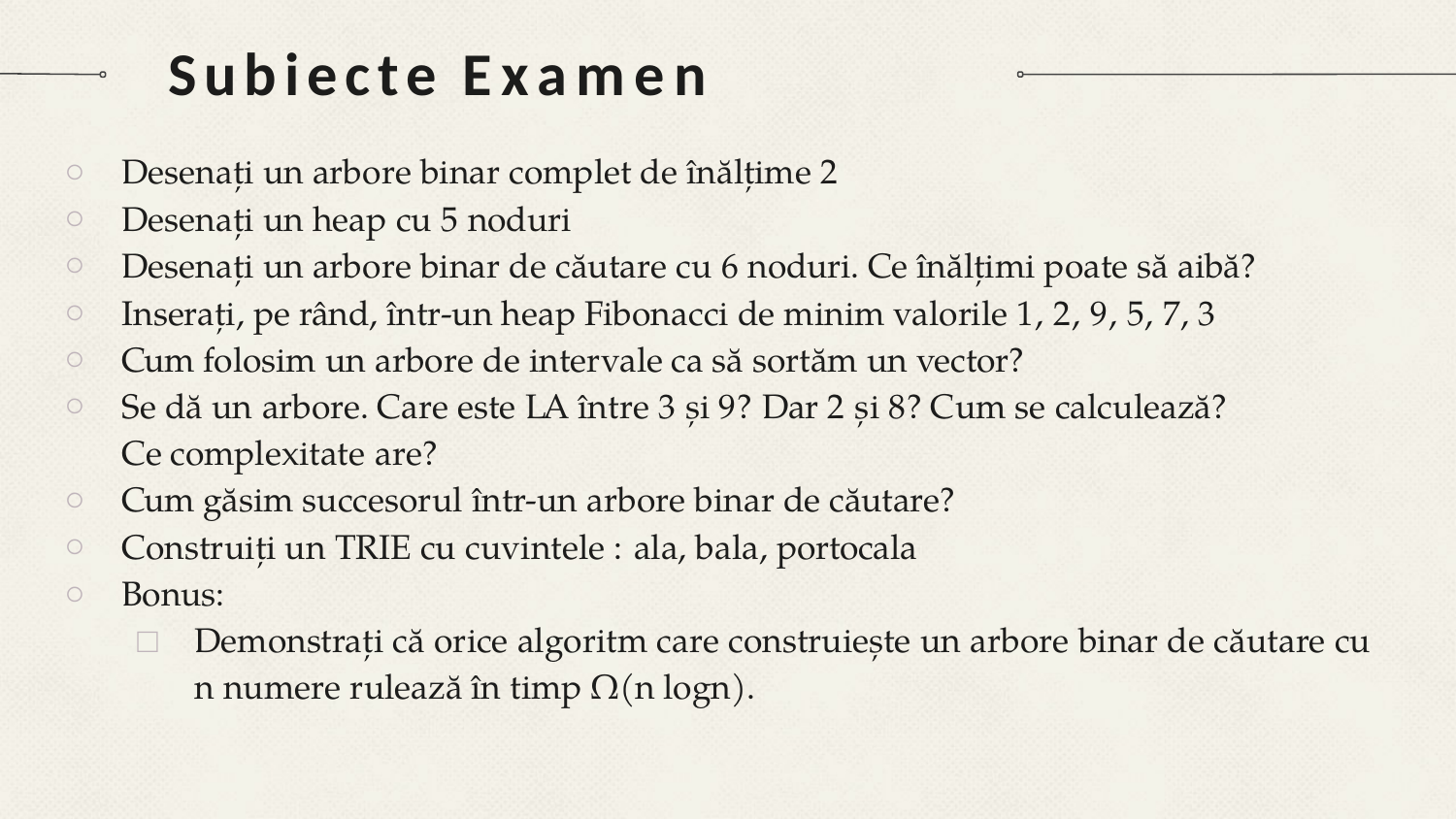

# Subiecte Examen
Desenați un arbore binar complet de înălțime 2
Desenați un heap cu 5 noduri
Desenați un arbore binar de căutare cu 6 noduri. Ce înălțimi poate să aibă?
Inserați, pe rând, într-un heap Fibonacci de minim valorile 1, 2, 9, 5, 7, 3
Cum folosim un arbore de intervale ca să sortăm un vector?
Se dă un arbore. Care este LA între 3 și 9? Dar 2 și 8? Cum se calculează? Ce complexitate are?
Cum găsim succesorul într-un arbore binar de căutare?
Construiți un TRIE cu cuvintele : ala, bala, portocala
Bonus:
□	Demonstrați că orice algoritm care construiește un arbore binar de căutare cu n numere rulează în timp Ω(n logn).